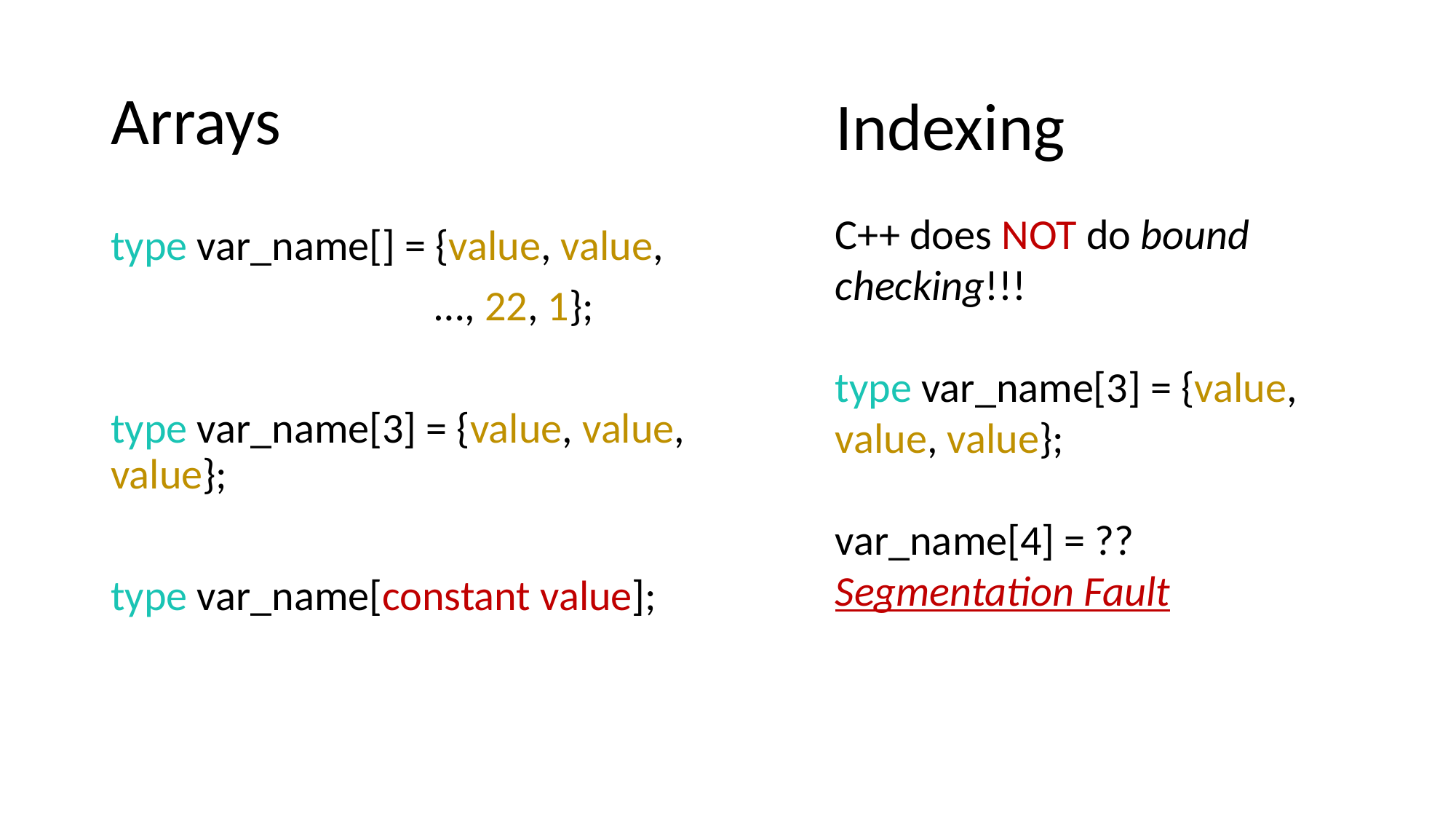

# Arrays
Indexing
C++ does NOT do bound checking!!!

type var_name[3] = {value, value, value};

var_name[4] = ??
Segmentation Fault

type var_name[] = {value, value,
		           …, 22, 1};

type var_name[3] = {value, value, value};

type var_name[constant value];